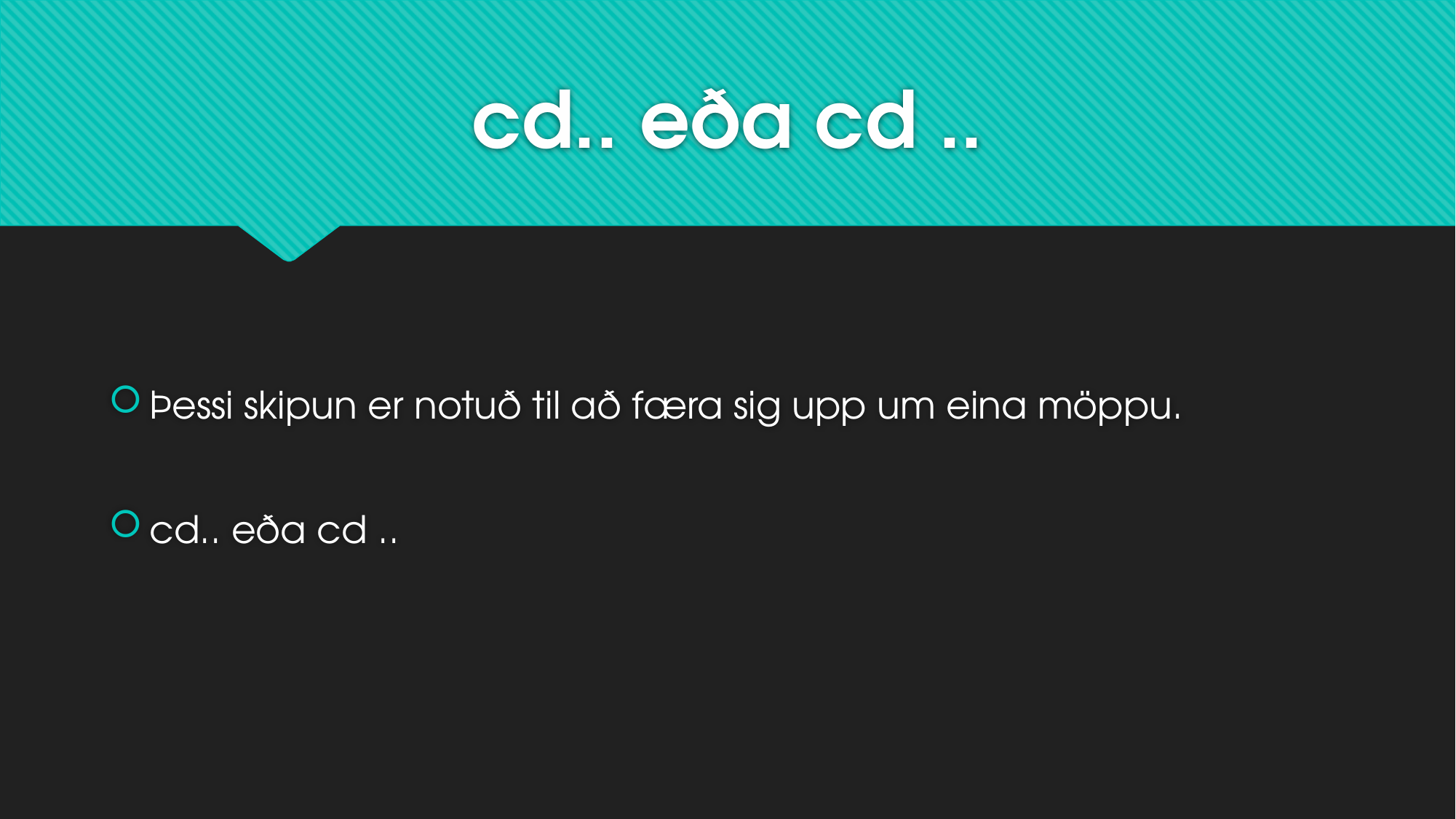

# cd.. eða cd ..

Þessi skipun er notuð til að færa sig upp um eina möppu.

cd.. eða cd ..